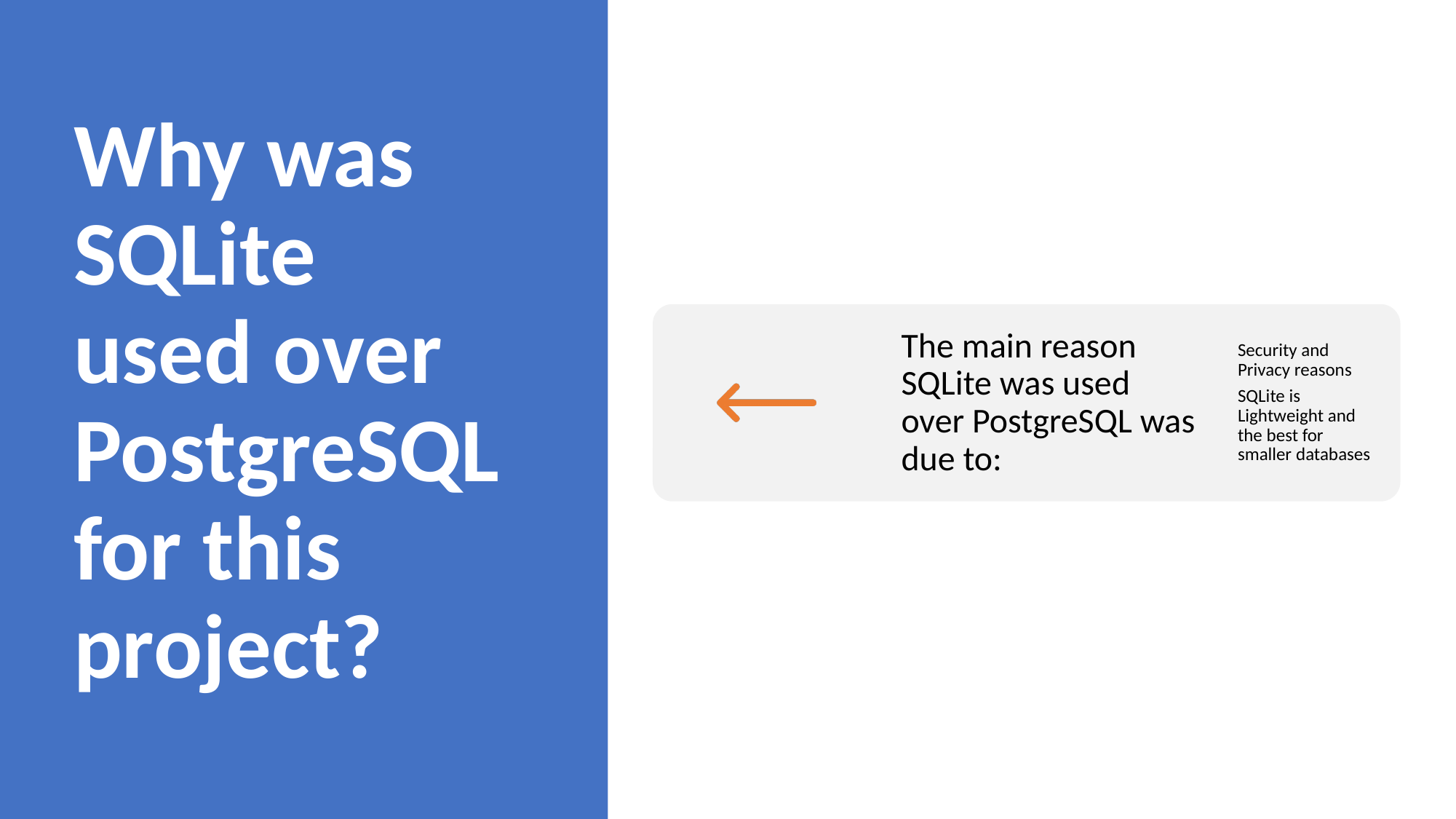

# Why was SQLite used over PostgreSQL for this project?
The main reason SQLite was used over PostgreSQL was due to:
Security and Privacy reasons
SQLite is Lightweight and the best for smaller databases